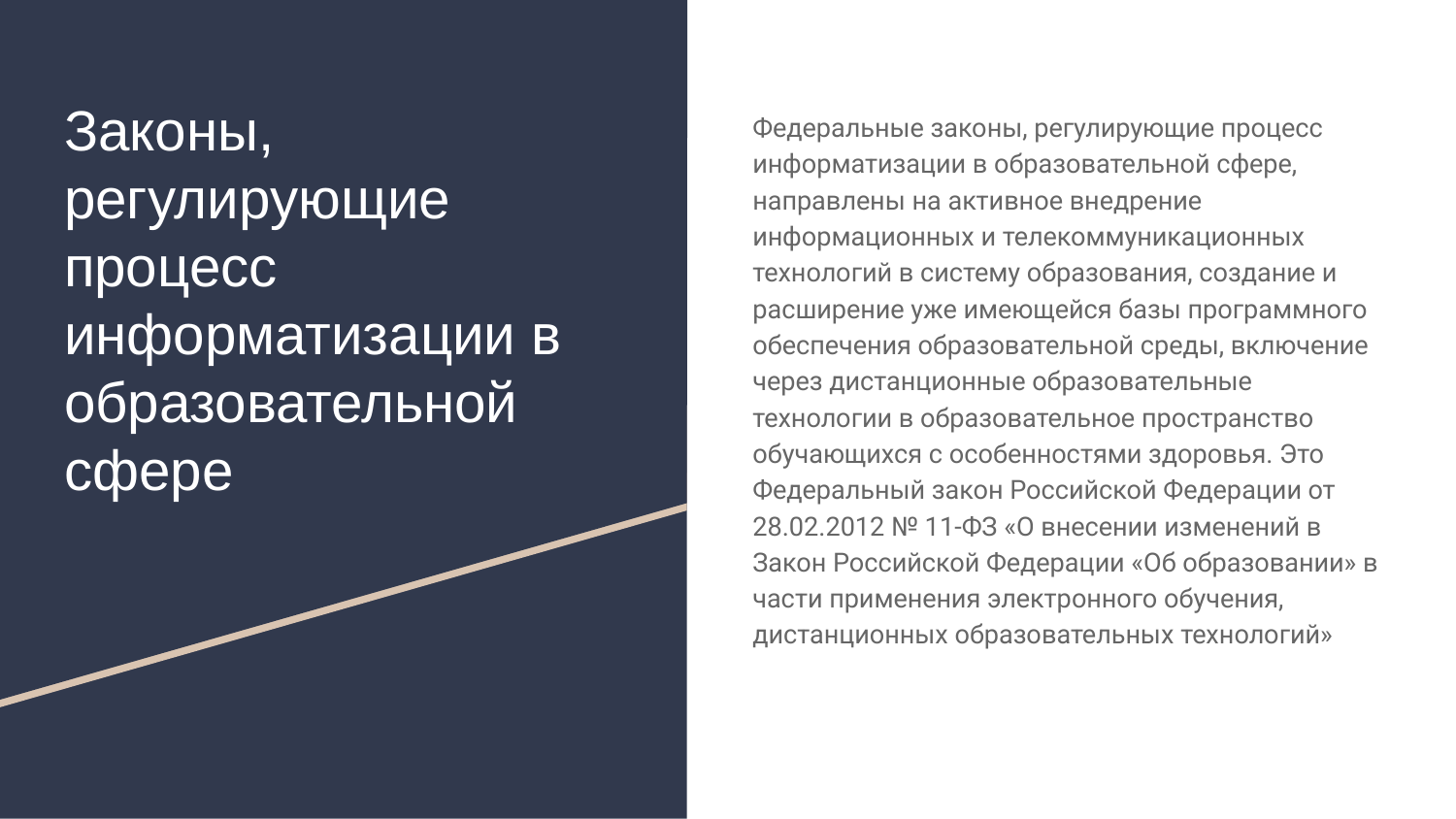

# Законы, регулирующие процесс информатизации в
образовательной сфере

Федеральные законы, регулирующие процесс информатизации в образовательной сфере, направлены на активное внедрение информационных и телекоммуникационных технологий в систему образования, создание и расширение уже имеющейся базы программного обеспечения образовательной среды, включение через дистанционные образовательные технологии в образовательное пространство обучающихся с особенностями здоровья. Это Федеральный закон Российской Федерации от 28.02.2012 № 11-ФЗ «О внесении изменений в Закон Российской Федерации «Об образовании» в части применения электронного обучения, дистанционных образовательных технологий»